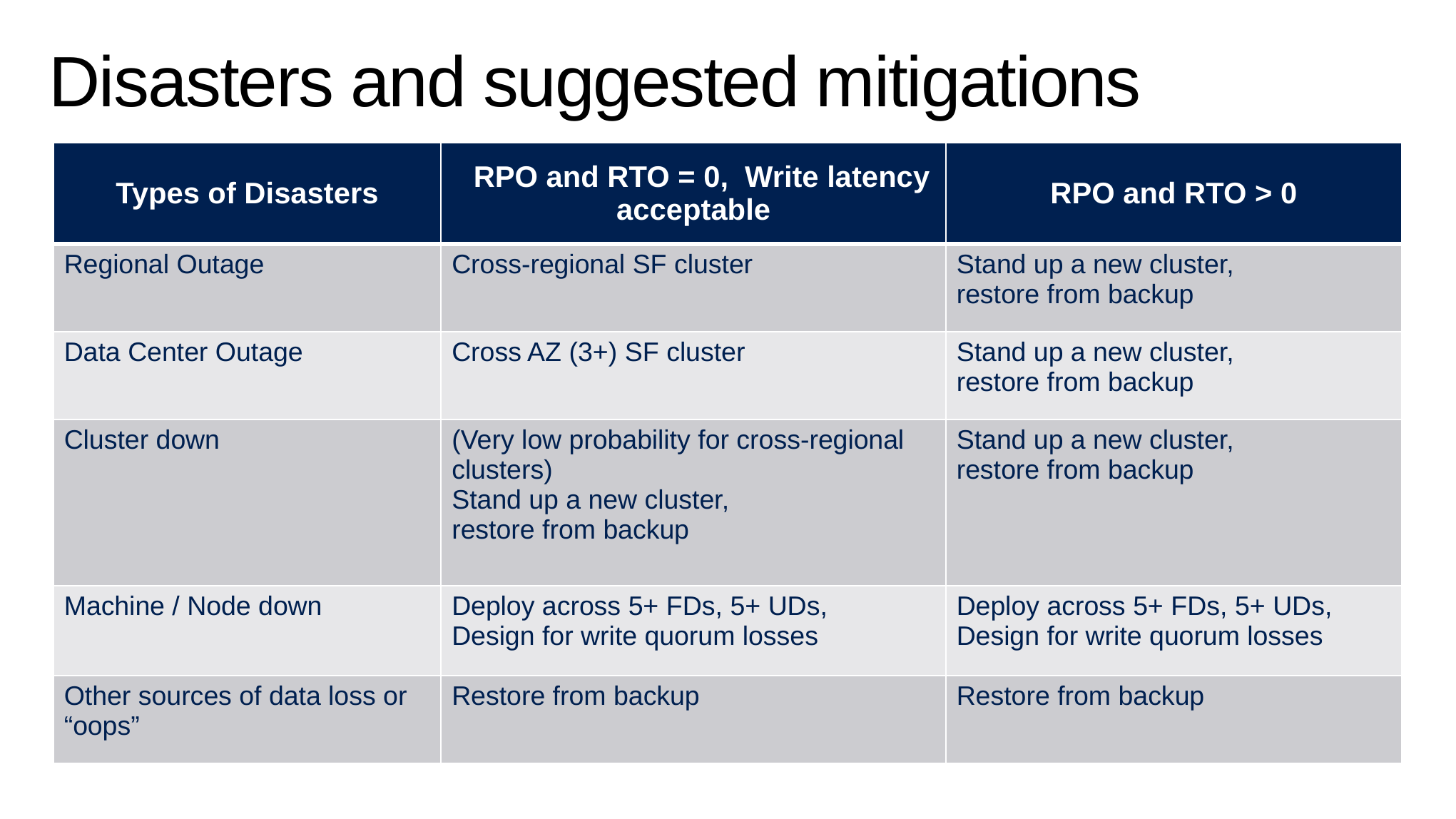

# Disasters and suggested mitigations
| Types of Disasters | RPO and RTO = 0, Write latency acceptable | RPO and RTO > 0 |
| --- | --- | --- |
| Regional Outage | Cross-regional SF cluster | Stand up a new cluster, restore from backup |
| Data Center Outage | Cross AZ (3+) SF cluster | Stand up a new cluster, restore from backup |
| Cluster down | (Very low probability for cross-regional clusters) Stand up a new cluster, restore from backup | Stand up a new cluster, restore from backup |
| Machine / Node down | Deploy across 5+ FDs, 5+ UDs, Design for write quorum losses | Deploy across 5+ FDs, 5+ UDs, Design for write quorum losses |
| Other sources of data loss or “oops” | Restore from backup | Restore from backup |